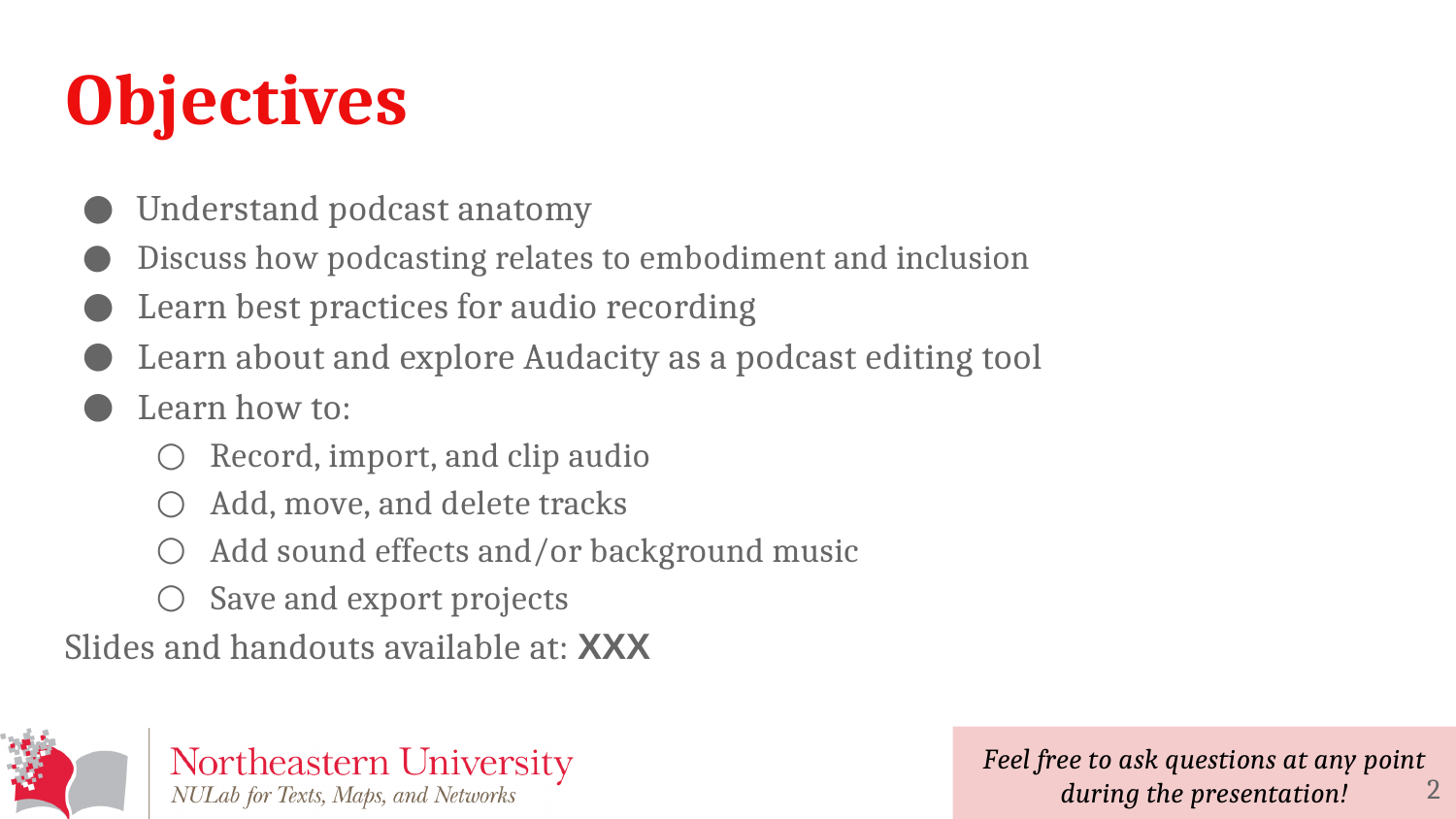

# Objectives
Understand podcast anatomy
Discuss how podcasting relates to embodiment and inclusion
Learn best practices for audio recording
Learn about and explore Audacity as a podcast editing tool
Learn how to:
Record, import, and clip audio
Add, move, and delete tracks
Add sound effects and/or background music
Save and export projects
Slides and handouts available at: XXX
2